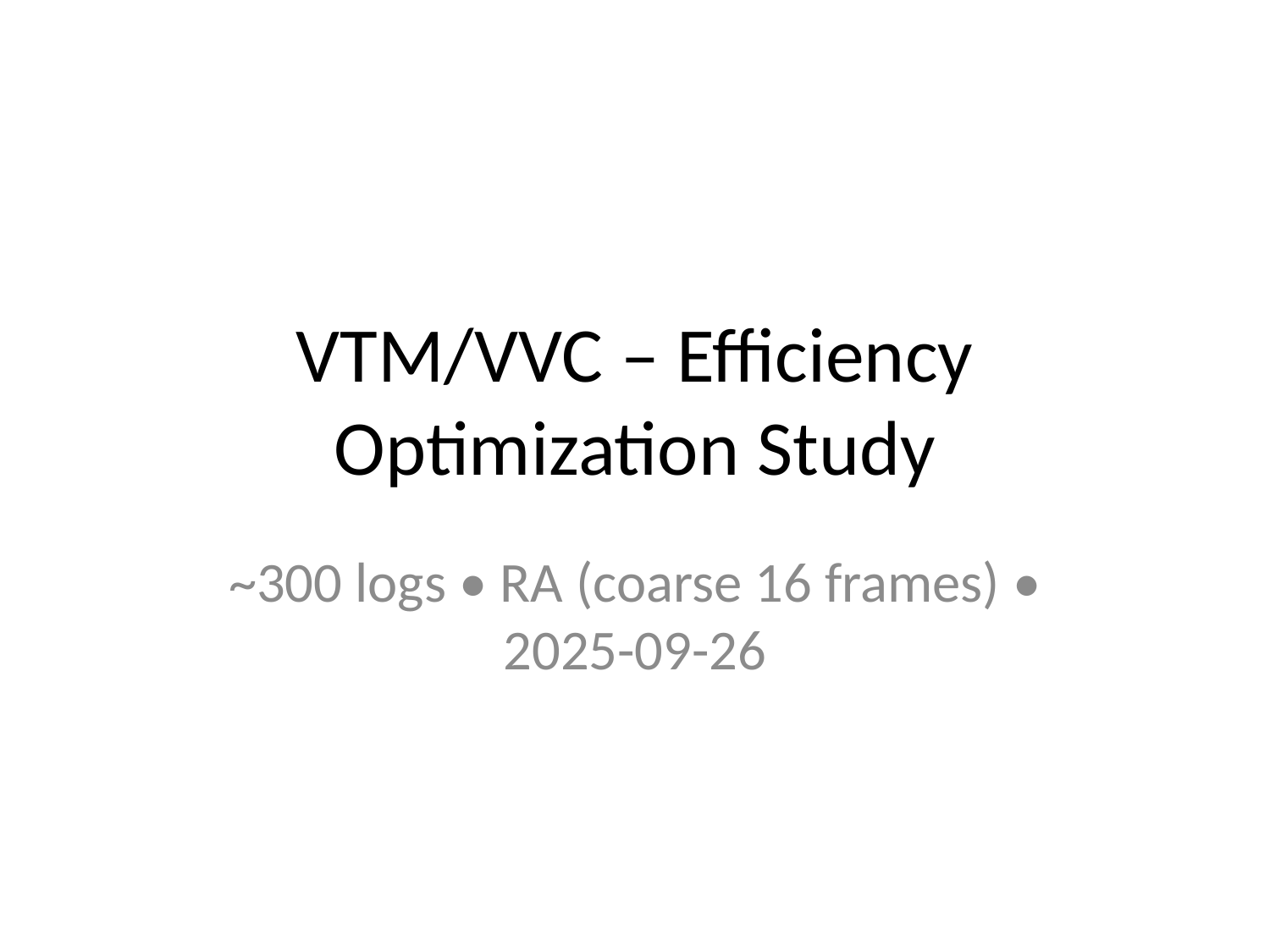

# VTM/VVC – Efficiency Optimization Study
~300 logs • RA (coarse 16 frames) • 2025-09-26